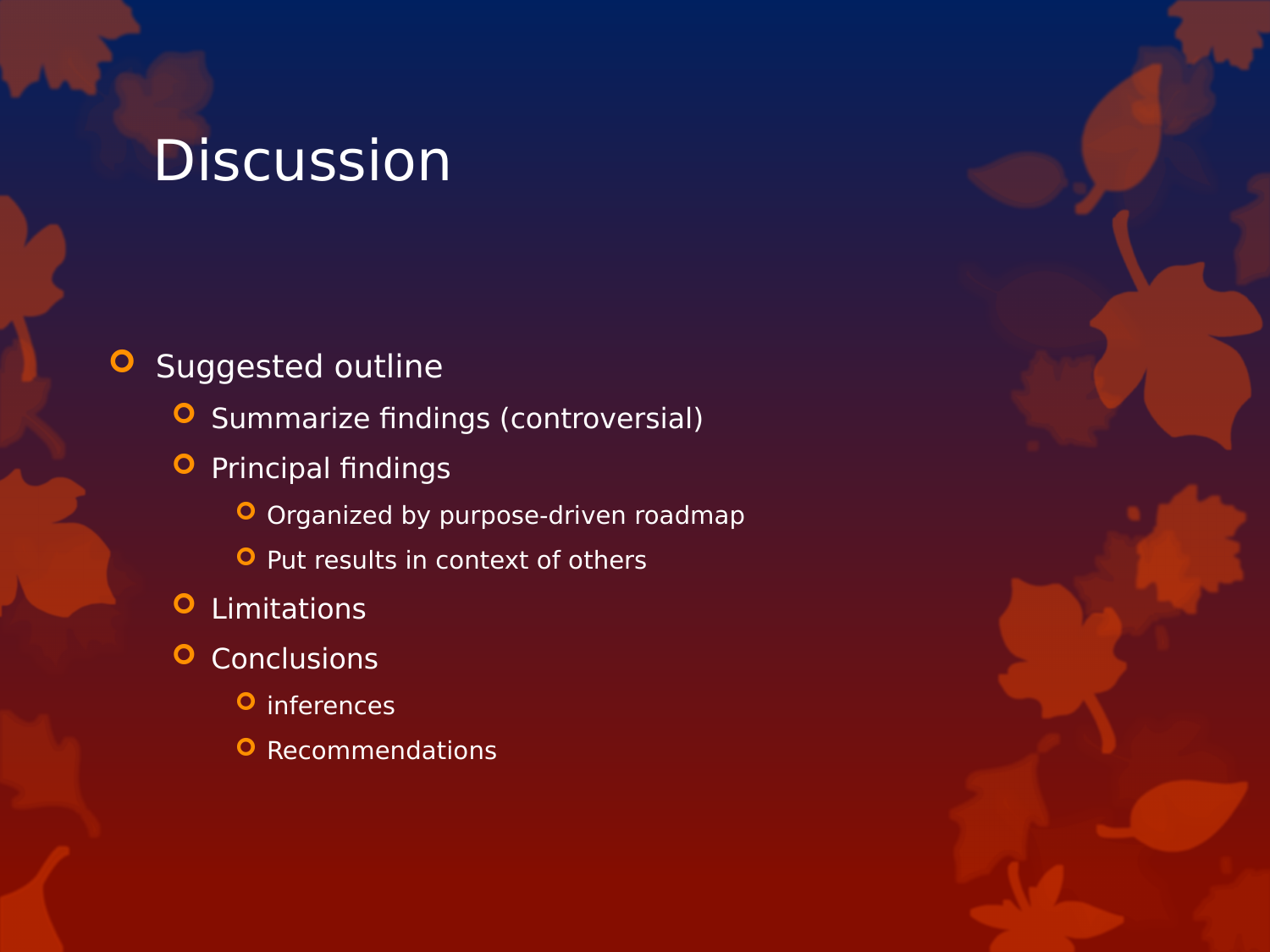

# Discussion
Suggested outline
Summarize findings (controversial)
Principal findings
Organized by purpose-driven roadmap
Put results in context of others
Limitations
Conclusions
inferences
Recommendations